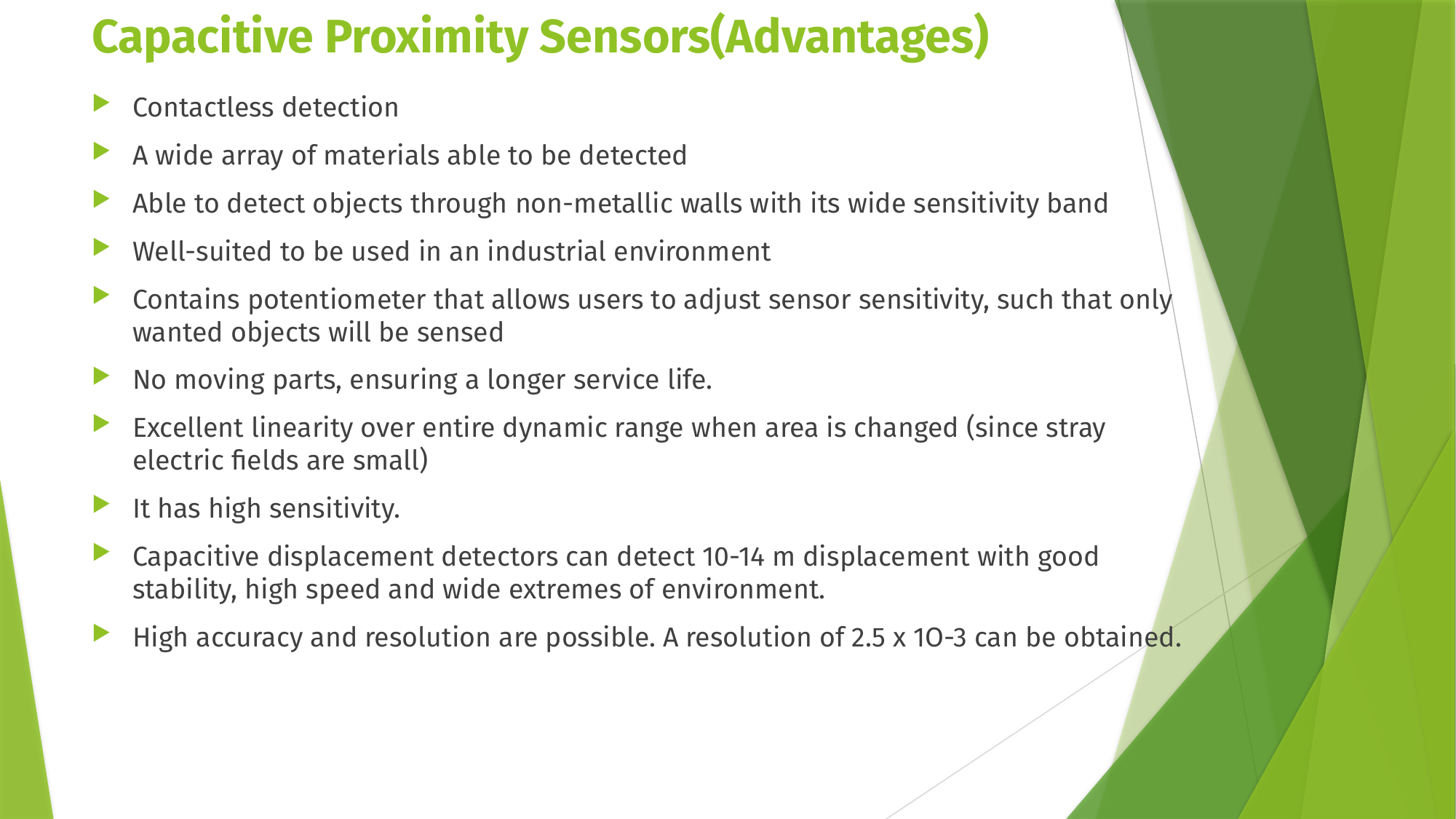

# Capacitive Proximity Sensors(Advantages)
Contactless detection
A wide array of materials able to be detected
Able to detect objects through non-metallic walls with its wide sensitivity band
Well-suited to be used in an industrial environment
Contains potentiometer that allows users to adjust sensor sensitivity, such that only wanted objects will be sensed
No moving parts, ensuring a longer service life.
Excellent linearity over entire dynamic range when area is changed (since stray electric fields are small)
It has high sensitivity.
Capacitive displacement detectors can detect 10-14 m displacement with good stability, high speed and wide extremes of environment.
High accuracy and resolution are possible. A resolution of 2.5 x 1O-3 can be obtained.